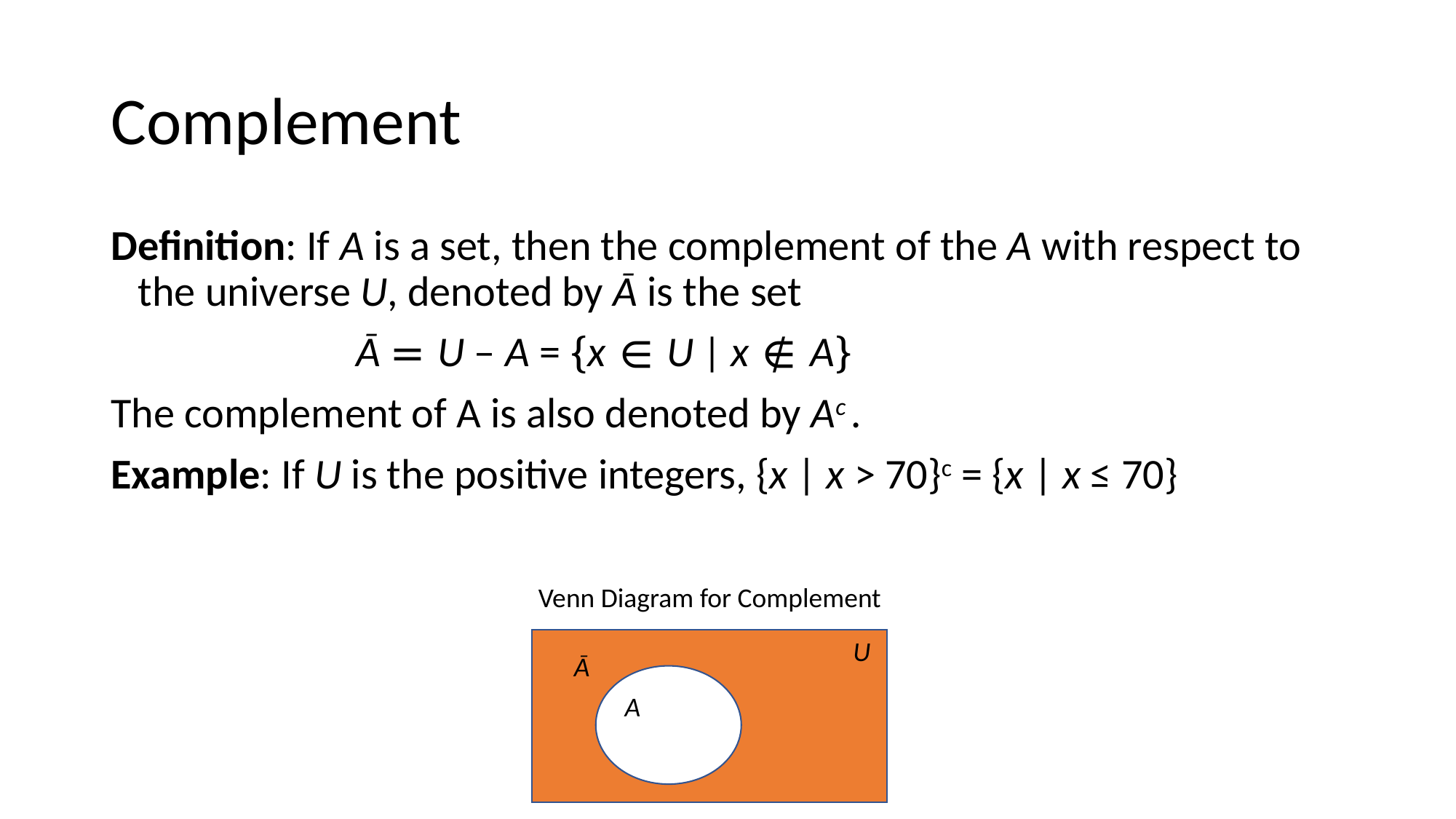

# Complement
Definition: If A is a set, then the complement of the A with respect to the universe U, denoted by Ā is the set
			Ā = U – A = {x ∈ U | x ∉ A}
The complement of A is also denoted by Ac .
Example: If U is the positive integers, {x | x > 70}c = {x | x ≤ 70}
Venn Diagram for Complement
U

A
Ā